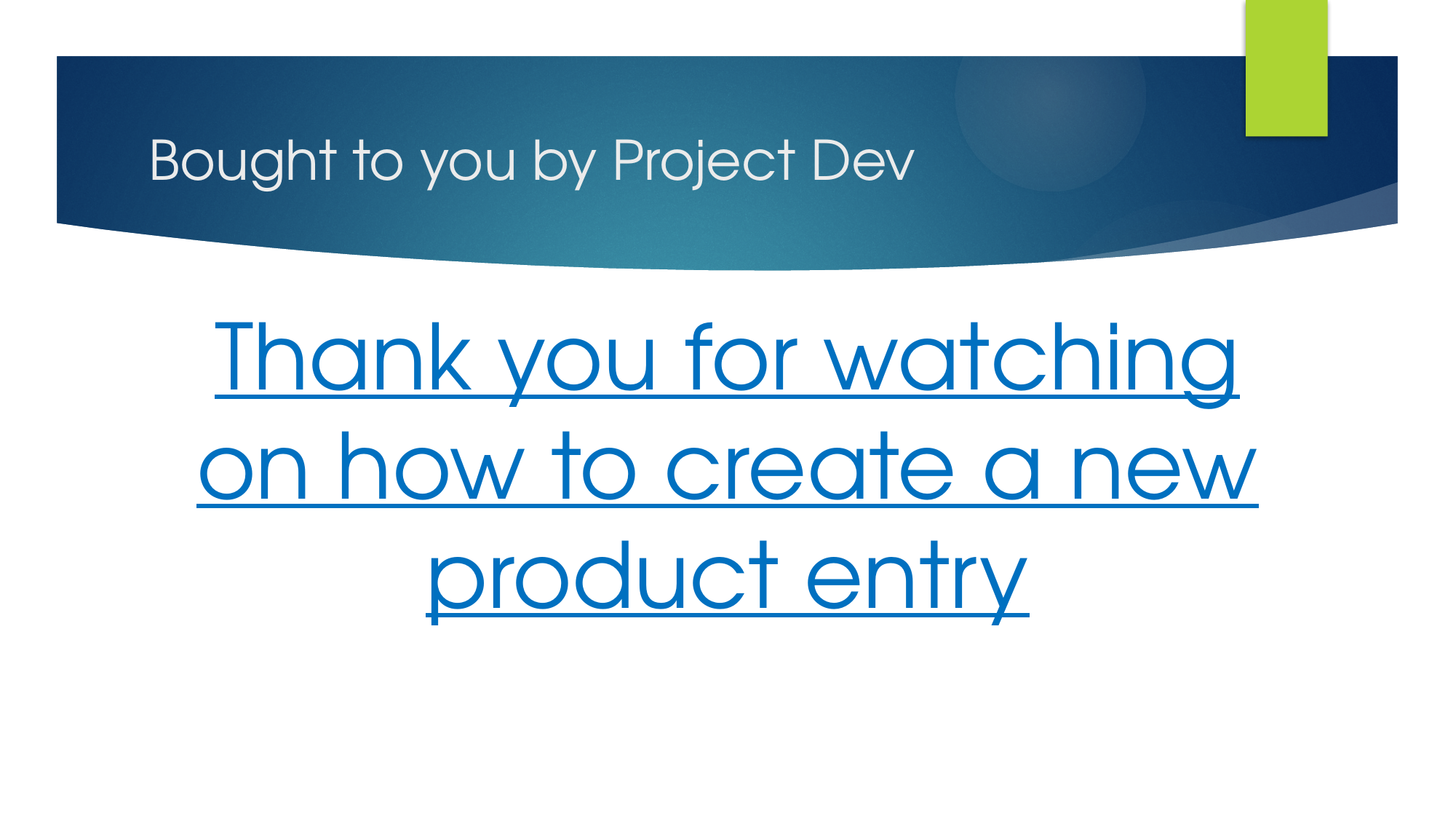

# Bought to you by Project Dev
Thank you for watching
on how to create a new product entry